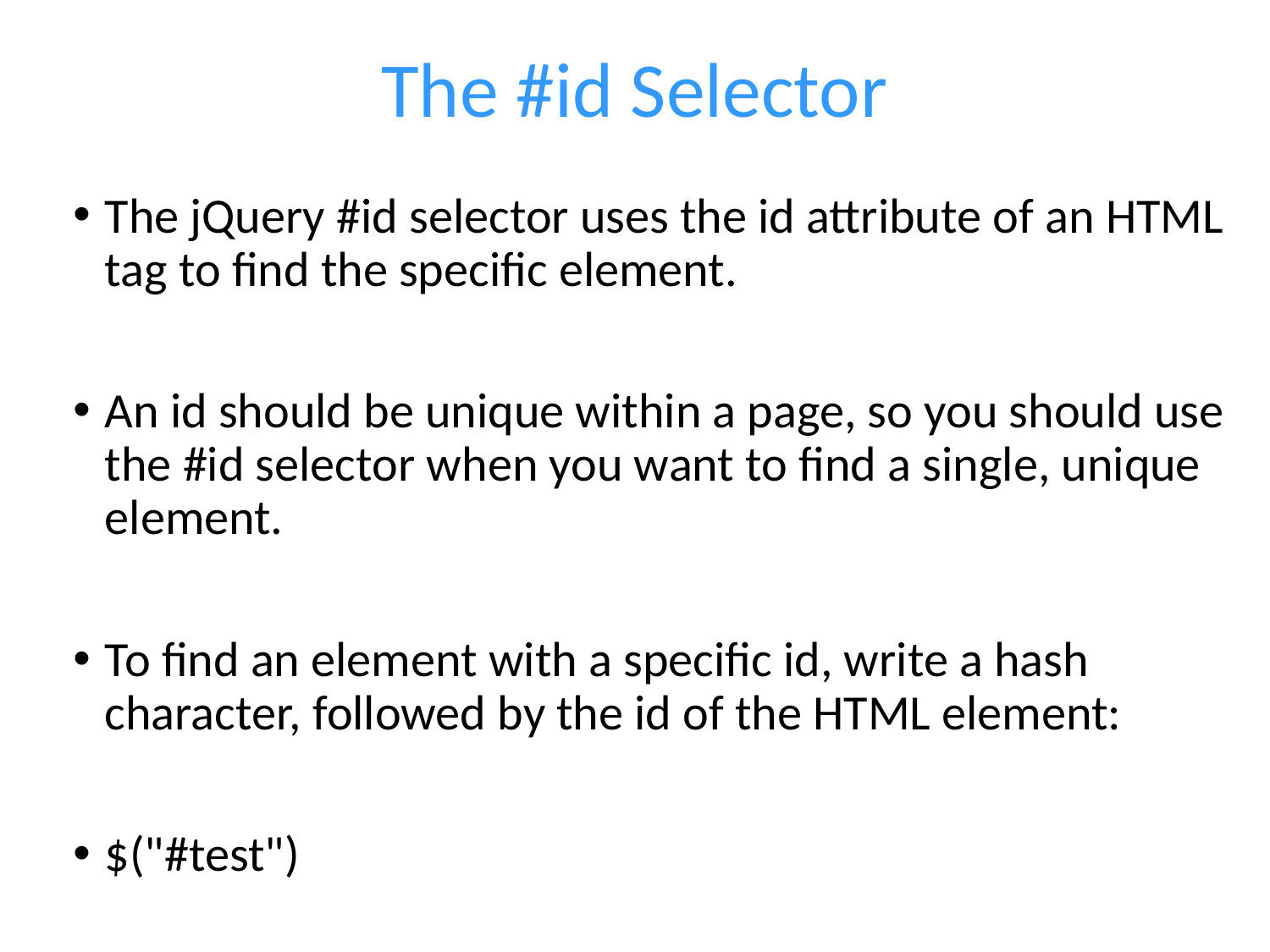

# The #id Selector
The jQuery #id selector uses the id attribute of an HTML tag to find the specific element.

An id should be unique within a page, so you should use the #id selector when you want to find a single, unique element.

To find an element with a specific id, write a hash character, followed by the id of the HTML element:

$("#test")